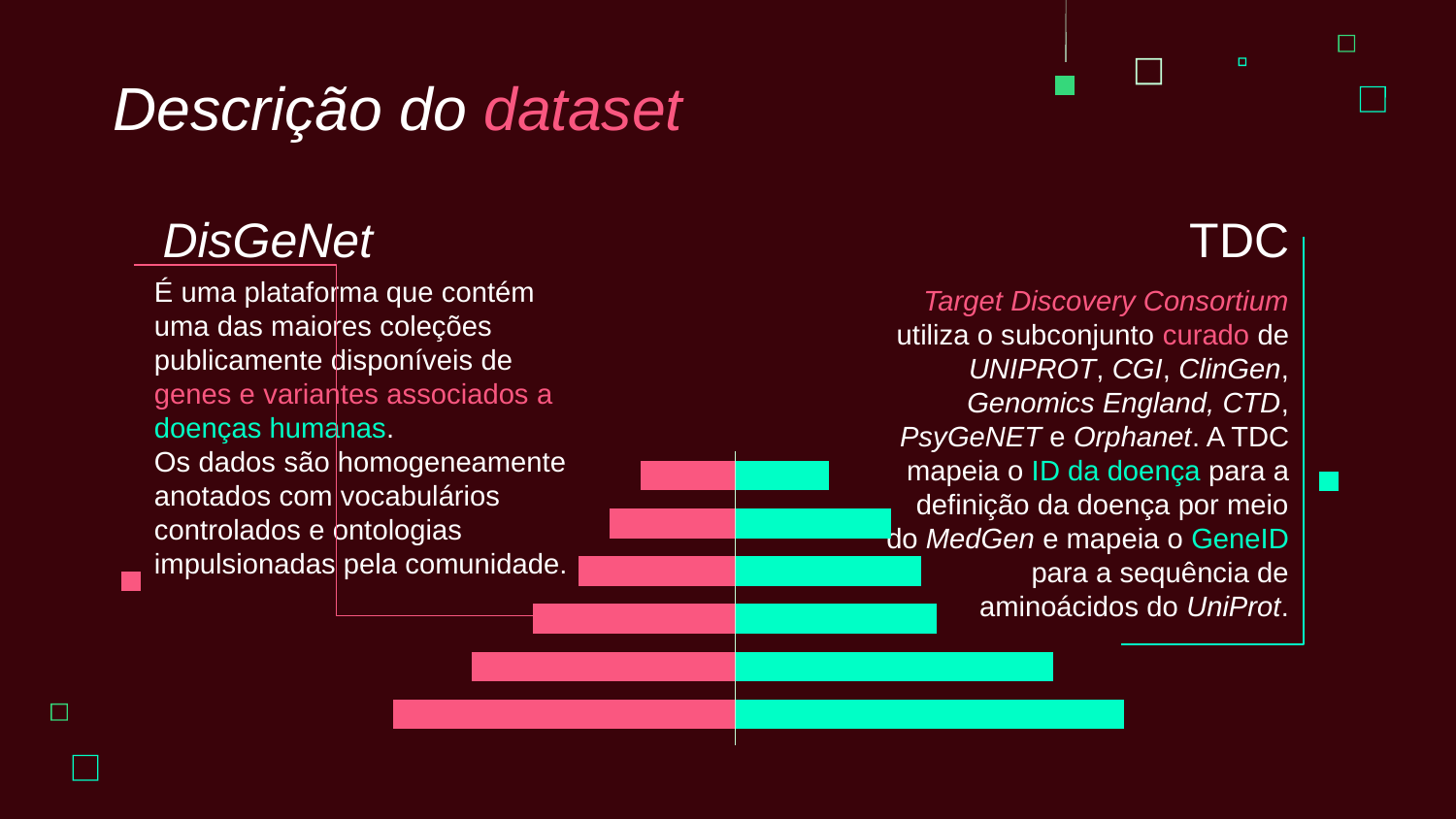

Descrição do dataset
TDC
# DisGeNet
É uma plataforma que contém uma das maiores coleções publicamente disponíveis de genes e variantes associados a doenças humanas.
Os dados são homogeneamente anotados com vocabulários controlados e ontologias impulsionadas pela comunidade.
Target Discovery Consortium utiliza o subconjunto curado de UNIPROT, CGI, ClinGen, Genomics England, CTD, PsyGeNET e Orphanet. A TDC mapeia o ID da doença para a definição da doença por meio do MedGen e mapeia o GeneID para a sequência de aminoácidos do UniProt.